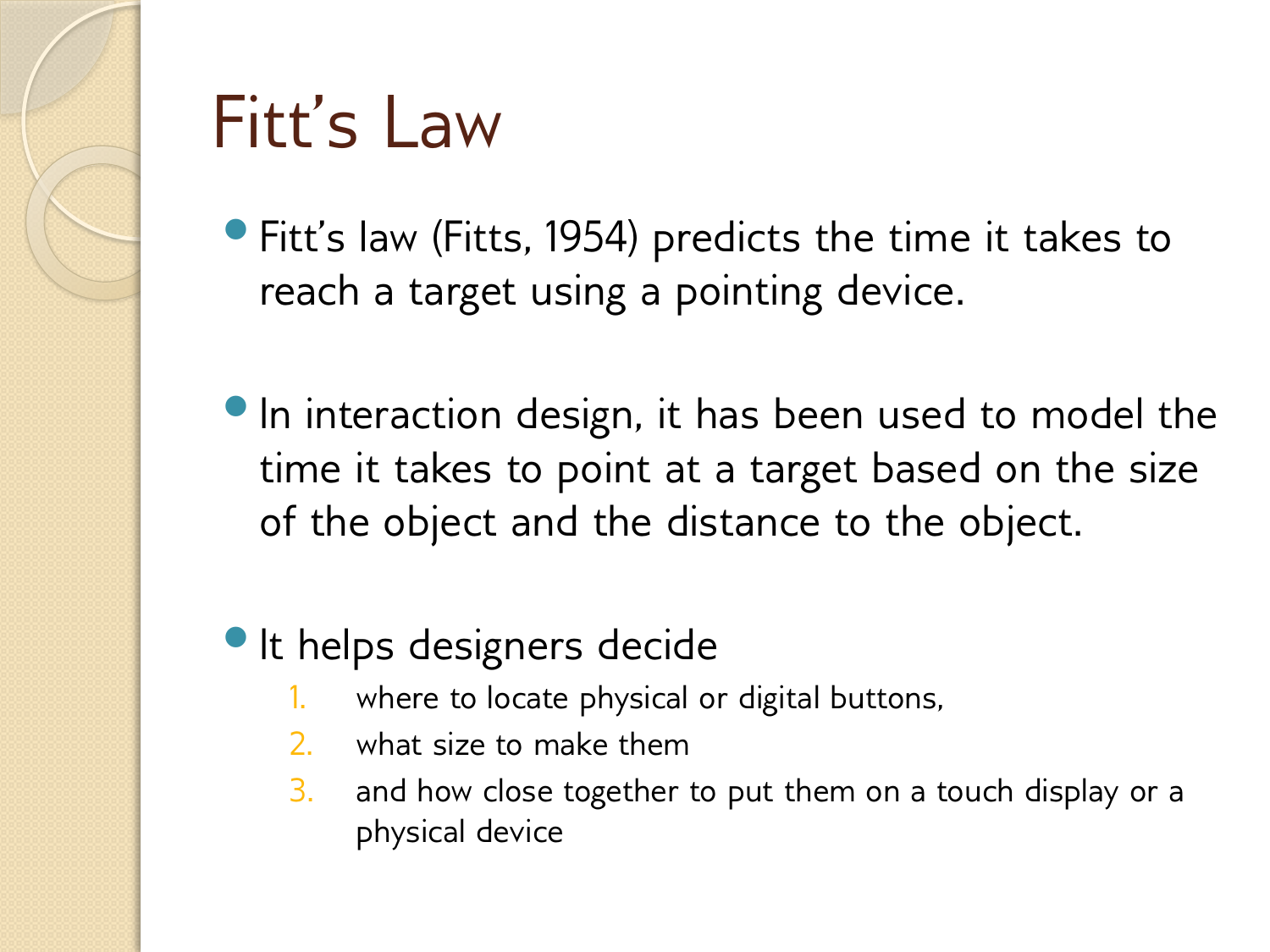

# Fitt’s Law
Fitt’s law (Fitts, 1954) predicts the time it takes to reach a target using a pointing device.

In interaction design, it has been used to model the time it takes to point at a target based on the size of the object and the distance to the object.

It helps designers decide
where to locate physical or digital buttons,
what size to make them
and how close together to put them on a touch display or a physical device